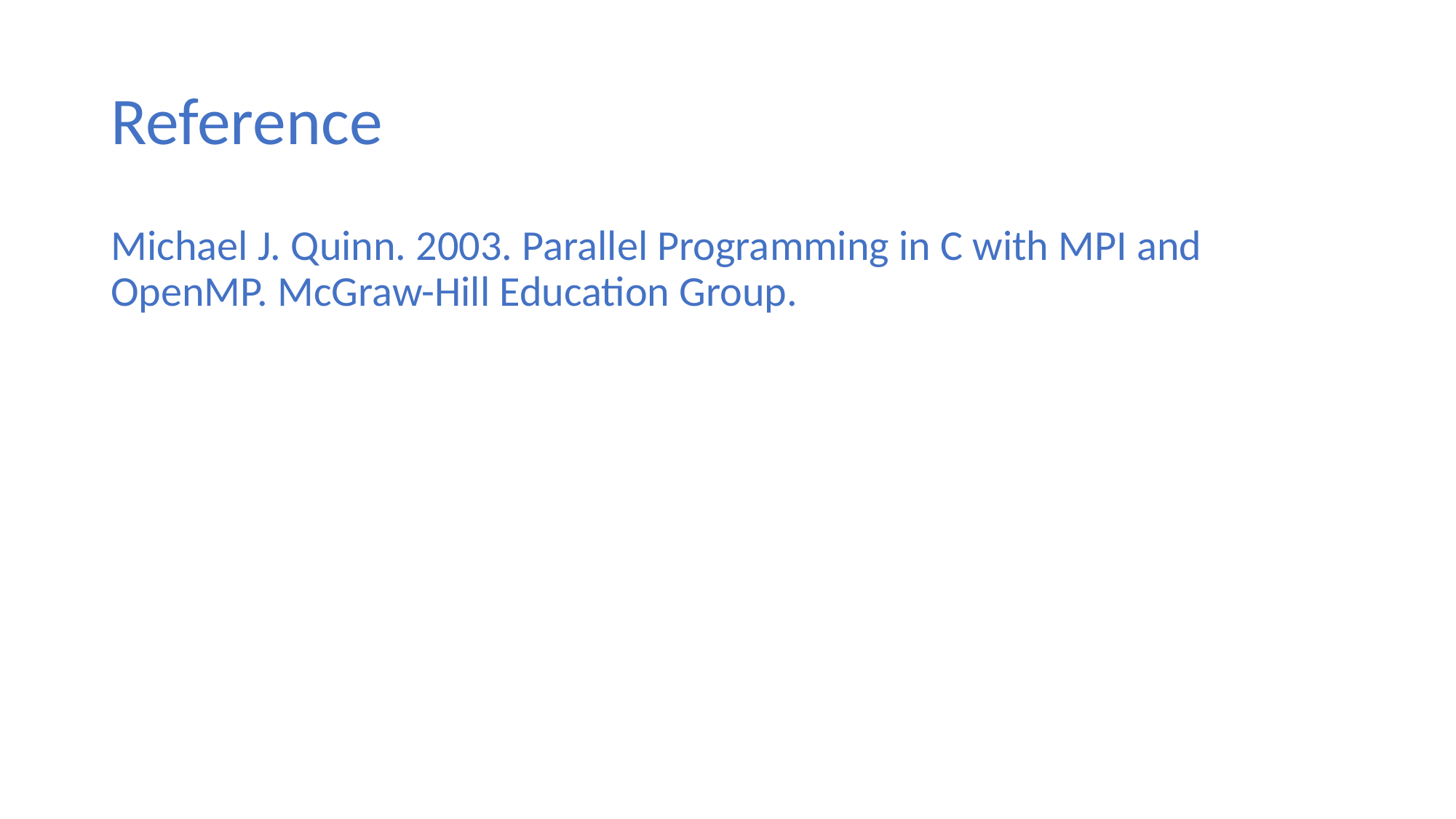

# Reference
Michael J. Quinn. 2003. Parallel Programming in C with MPI and OpenMP. McGraw-Hill Education Group.